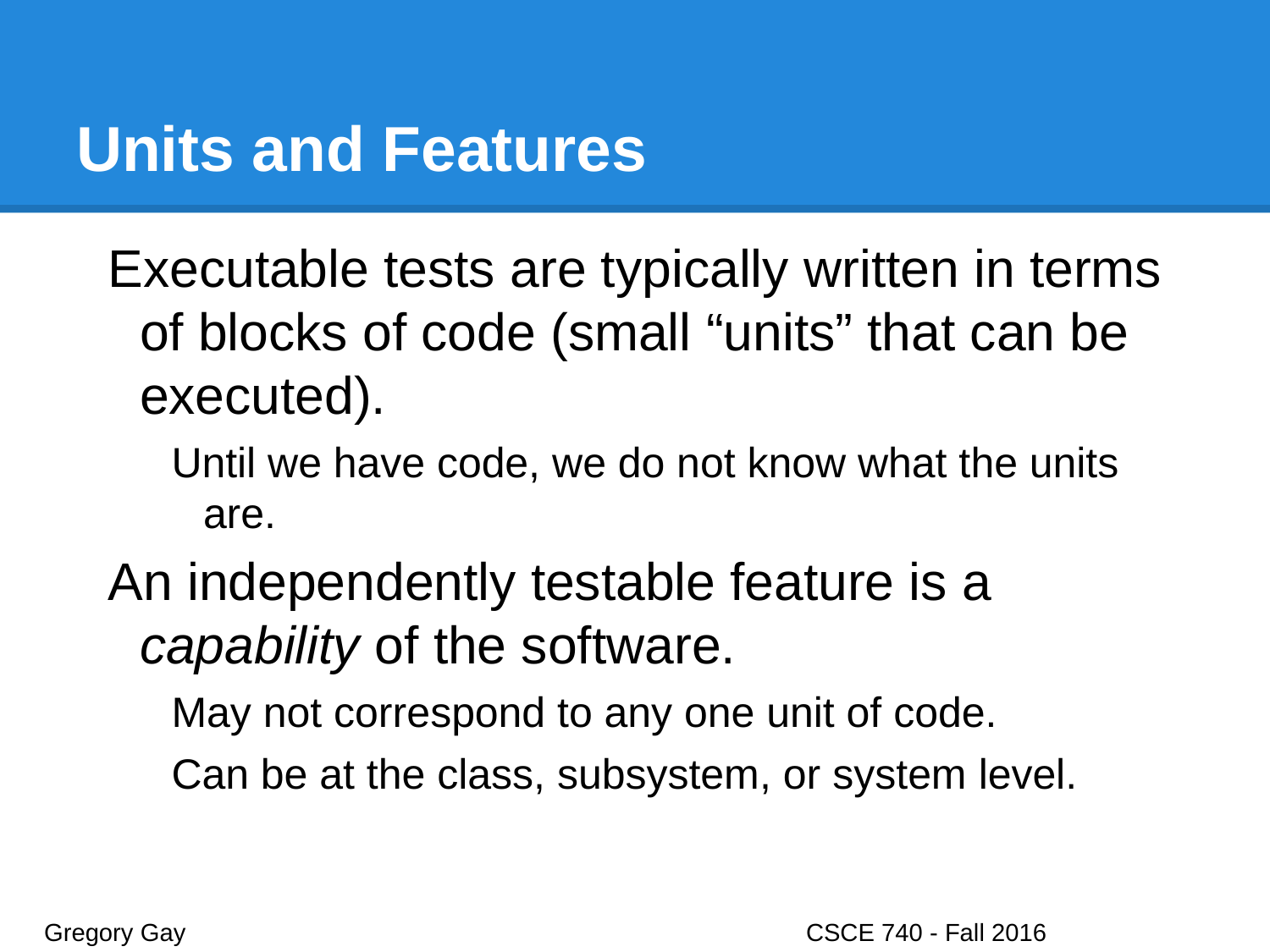

# Units and Features
Executable tests are typically written in terms of blocks of code (small “units” that can be executed).
Until we have code, we do not know what the units are.
An independently testable feature is a capability of the software.
May not correspond to any one unit of code.
Can be at the class, subsystem, or system level.
Gregory Gay					CSCE 740 - Fall 2016								36